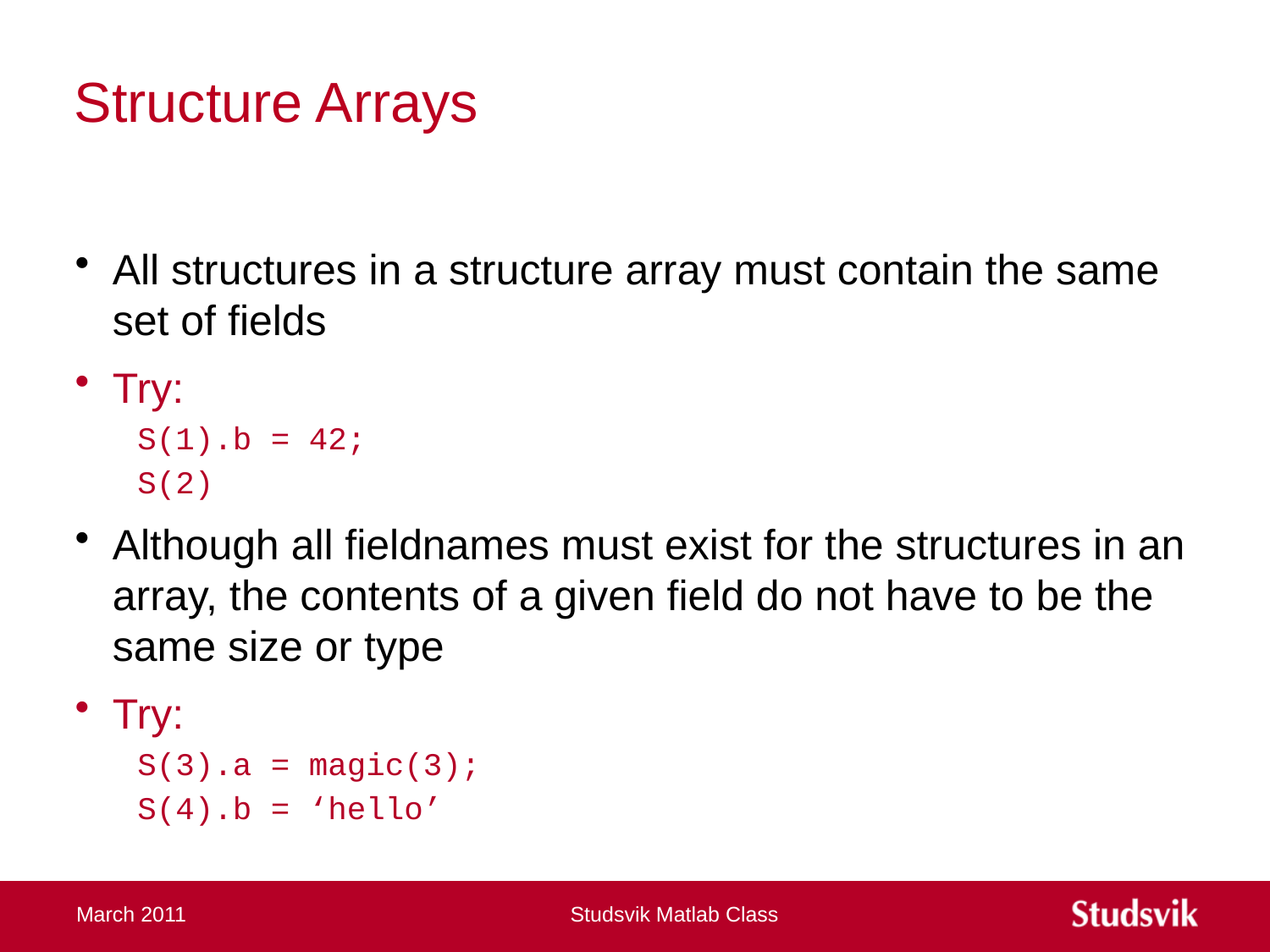

# Structure Arrays
All structures in a structure array must contain the same set of fields
Try:
S(1).b = 42;
S(2)
Although all fieldnames must exist for the structures in an array, the contents of a given field do not have to be the same size or type
Try:
S(3).a = magic(3);
S(4).b = ‘hello’
March 2011
Studsvik Matlab Class